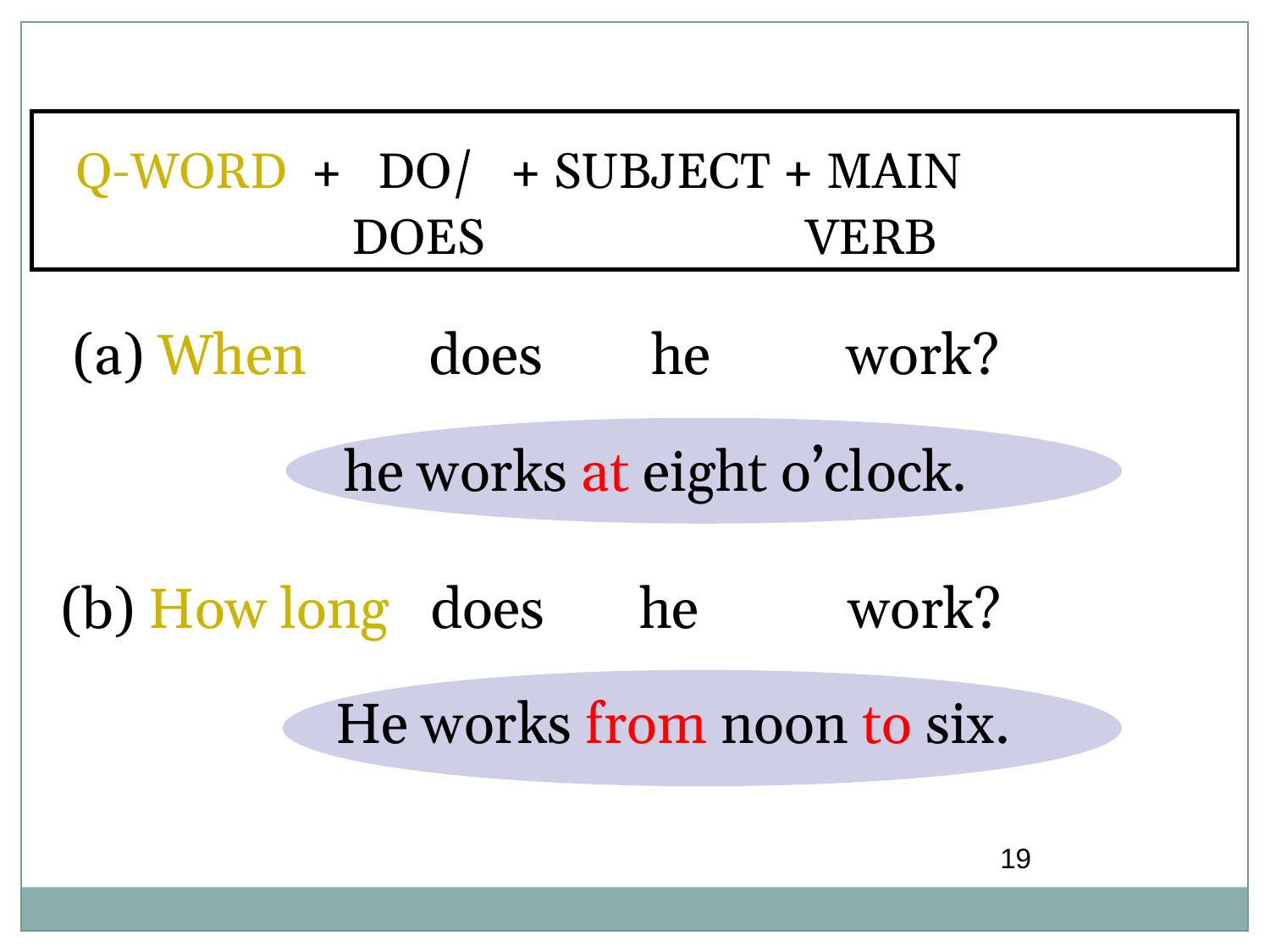

Q-WORD  +   DO/   + SUBJECT + MAIN
	           DOES		        VERB

(a) When         does        he          work?

he works at eight o’clock.
 (b) How long   does       he           work?

He works from noon to six.
19